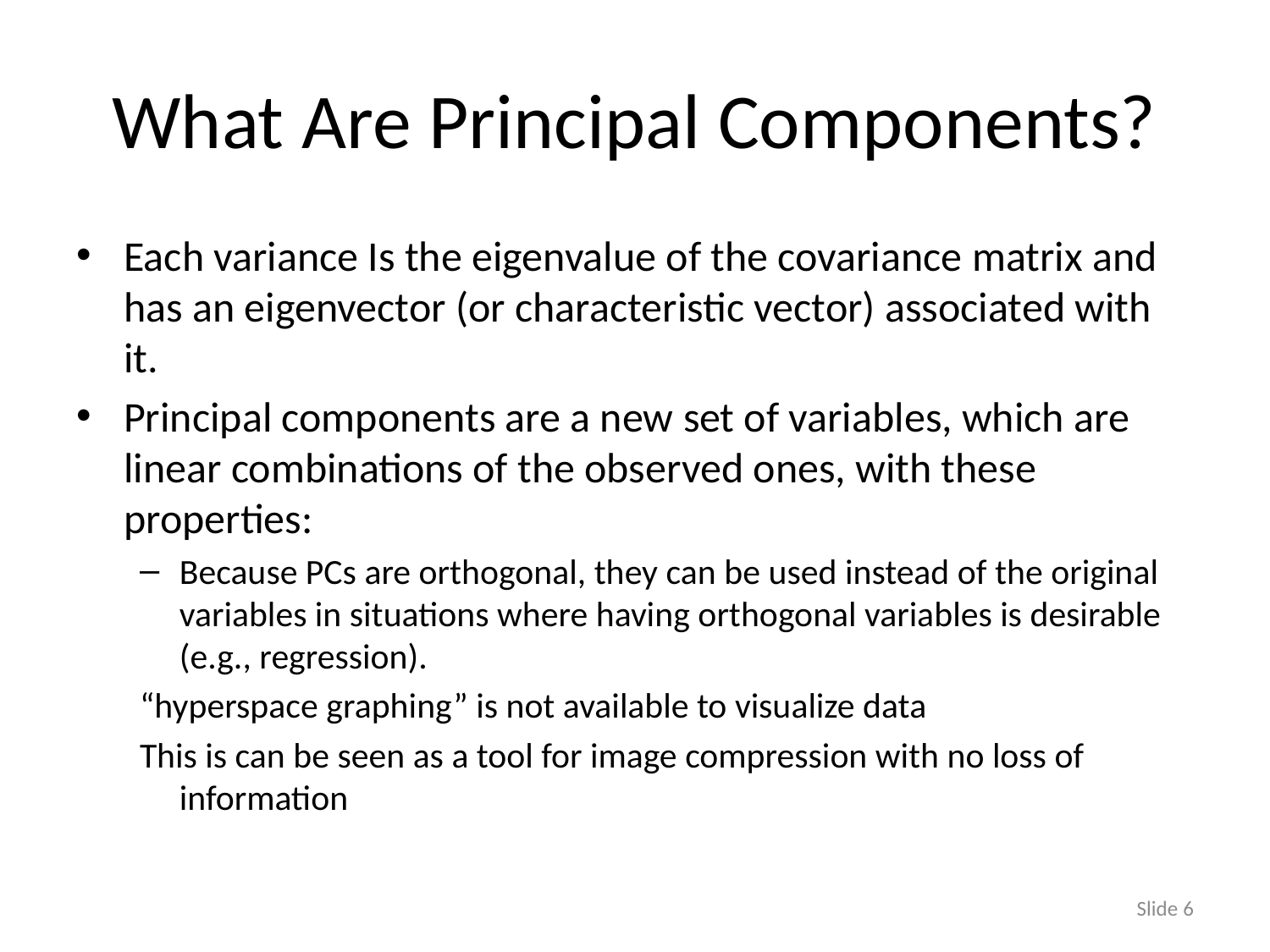

# What Are Principal Components?
Each variance Is the eigenvalue of the covariance matrix and has an eigenvector (or characteristic vector) associated with it.
Principal components are a new set of variables, which are linear combinations of the observed ones, with these properties:
Because PCs are orthogonal, they can be used instead of the original variables in situations where having orthogonal variables is desirable (e.g., regression).
“hyperspace graphing” is not available to visualize data
This is can be seen as a tool for image compression with no loss of information

Slide 6